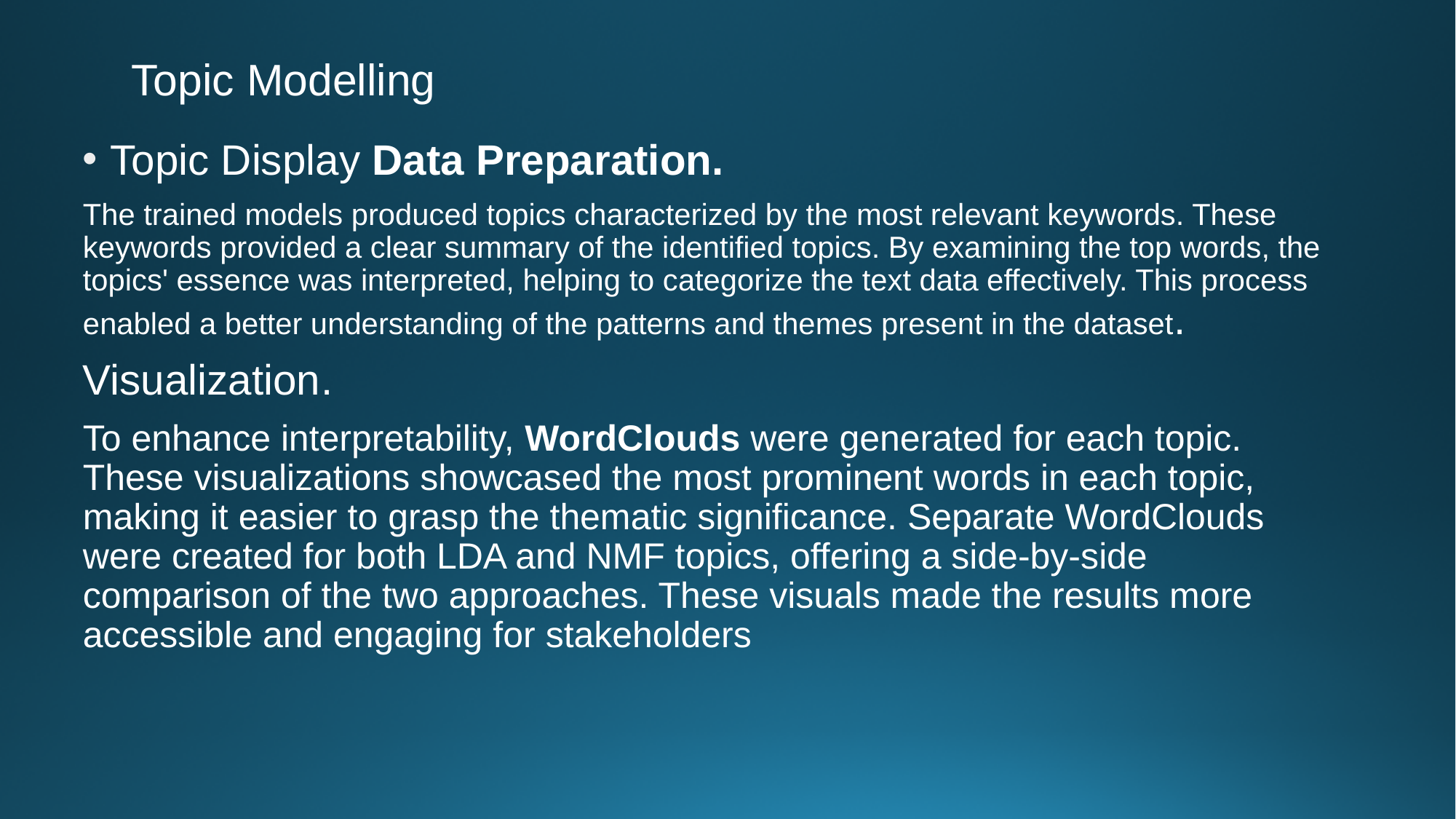

# Topic Modelling
Topic Display Data Preparation.
The trained models produced topics characterized by the most relevant keywords. These keywords provided a clear summary of the identified topics. By examining the top words, the topics' essence was interpreted, helping to categorize the text data effectively. This process enabled a better understanding of the patterns and themes present in the dataset.
Visualization.
To enhance interpretability, WordClouds were generated for each topic. These visualizations showcased the most prominent words in each topic, making it easier to grasp the thematic significance. Separate WordClouds were created for both LDA and NMF topics, offering a side-by-side comparison of the two approaches. These visuals made the results more accessible and engaging for stakeholders